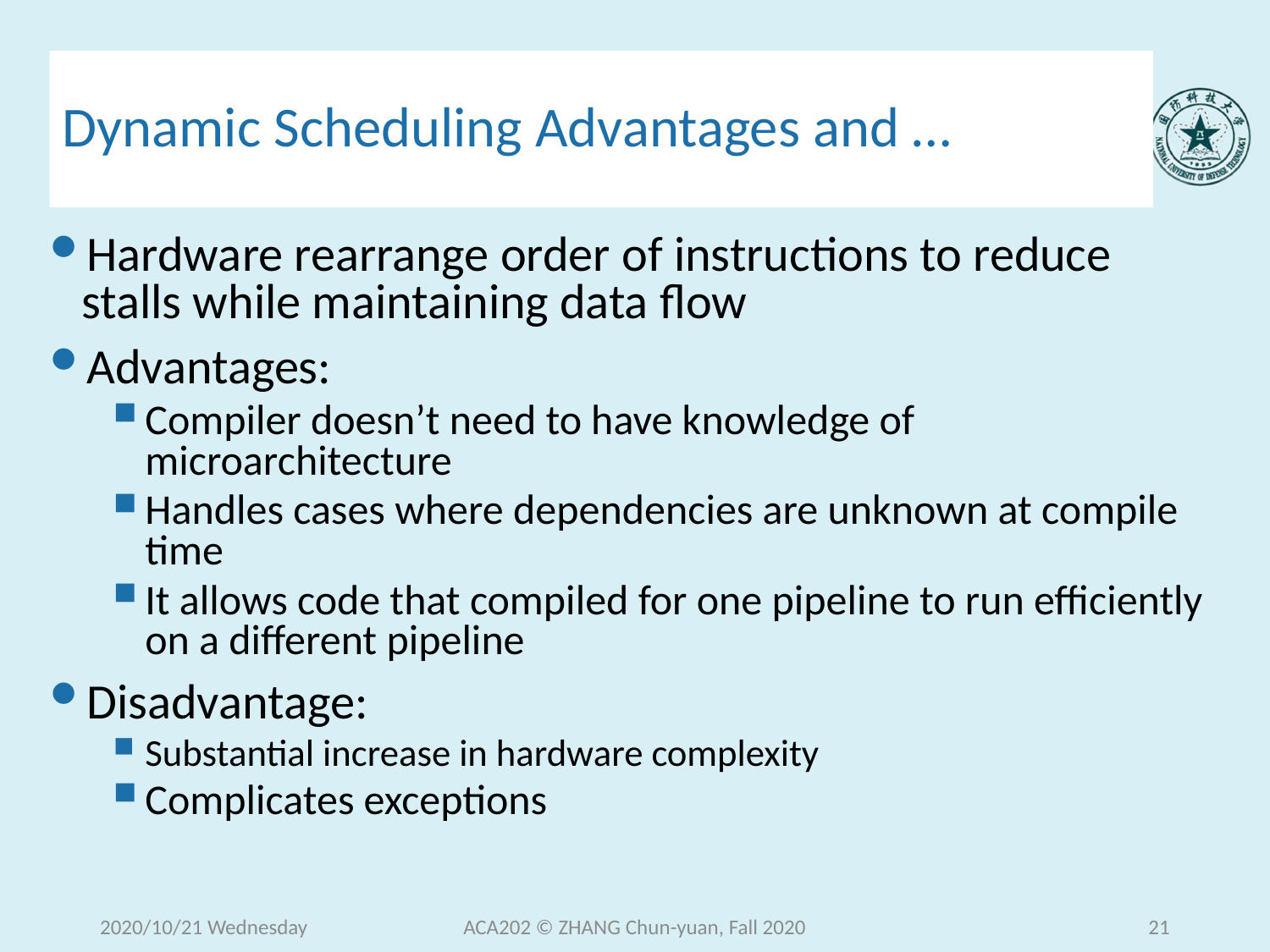

# Dynamic Scheduling Advantages and …
Hardware rearrange order of instructions to reduce stalls while maintaining data flow
Advantages:
Compiler doesn’t need to have knowledge of microarchitecture
Handles cases where dependencies are unknown at compile time
It allows code that compiled for one pipeline to run efficiently on a different pipeline
Disadvantage:
Substantial increase in hardware complexity
Complicates exceptions
2020/10/21 Wednesday
ACA202 © ZHANG Chun-yuan, Fall 2020
21